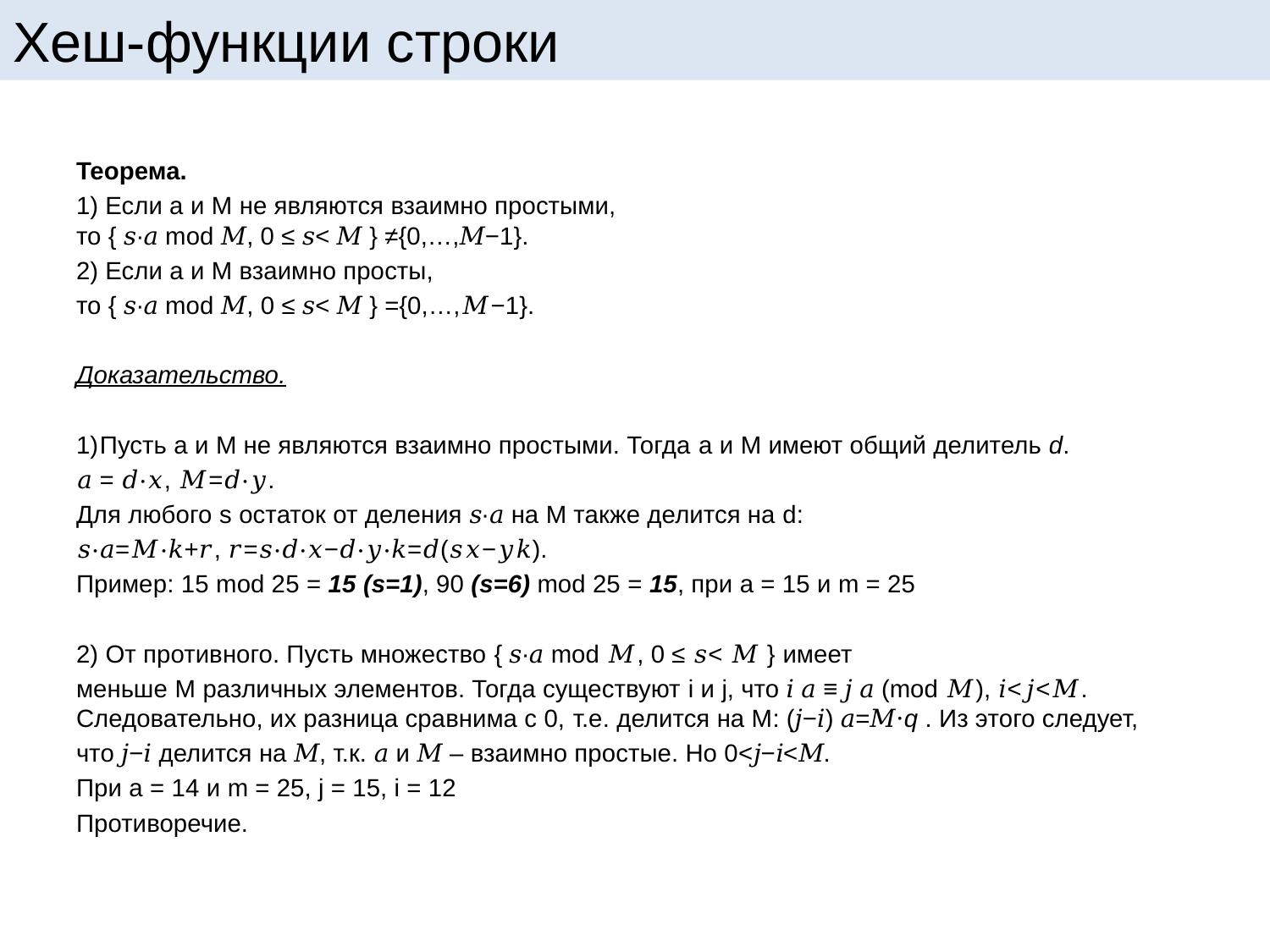

# Хеш-функции строки
Теорема.
1) Если a и M не являются взаимно простыми,
то { 𝑠∙𝑎 mod 𝑀, 0 ≤ 𝑠< 𝑀 } ≠{0,…,𝑀−1}.
2) Если a и M взаимно просты,
то { 𝑠∙𝑎 mod 𝑀, 0 ≤ 𝑠< 𝑀 } ={0,…,𝑀−1}.

Доказательство.

Пусть a и M не являются взаимно простыми. Тогда a и M имеют общий делитель d.
𝑎 = 𝑑⋅𝑥, 𝑀=𝑑⋅𝑦.
Для любого s остаток от деления 𝑠∙𝑎 на M также делится на d:
𝑠⋅𝑎=𝑀⋅𝑘+𝑟, 𝑟=𝑠⋅𝑑⋅𝑥−𝑑⋅𝑦⋅𝑘=𝑑(𝑠𝑥−𝑦𝑘).
Пример: 15 mod 25 = 15 (s=1), 90 (s=6) mod 25 = 15, при a = 15 и m = 25

2) От противного. Пусть множество { 𝑠∙𝑎 mod 𝑀, 0 ≤ 𝑠< 𝑀 } имеет
меньше M различных элементов. Тогда существуют i и j, что 𝑖 𝑎 ≡ 𝑗 𝑎 (mod 𝑀), 𝑖<𝑗<𝑀. Следовательно, их разница сравнима с 0, т.е. делится на M: (𝑗−𝑖) 𝑎=𝑀⋅q . Из этого следует,
что 𝑗−𝑖 делится на 𝑀, т.к. 𝑎 и 𝑀 – взаимно простые. Но 0<𝑗−𝑖<𝑀.
При a = 14 и m = 25, j = 15, i = 12
Противоречие.